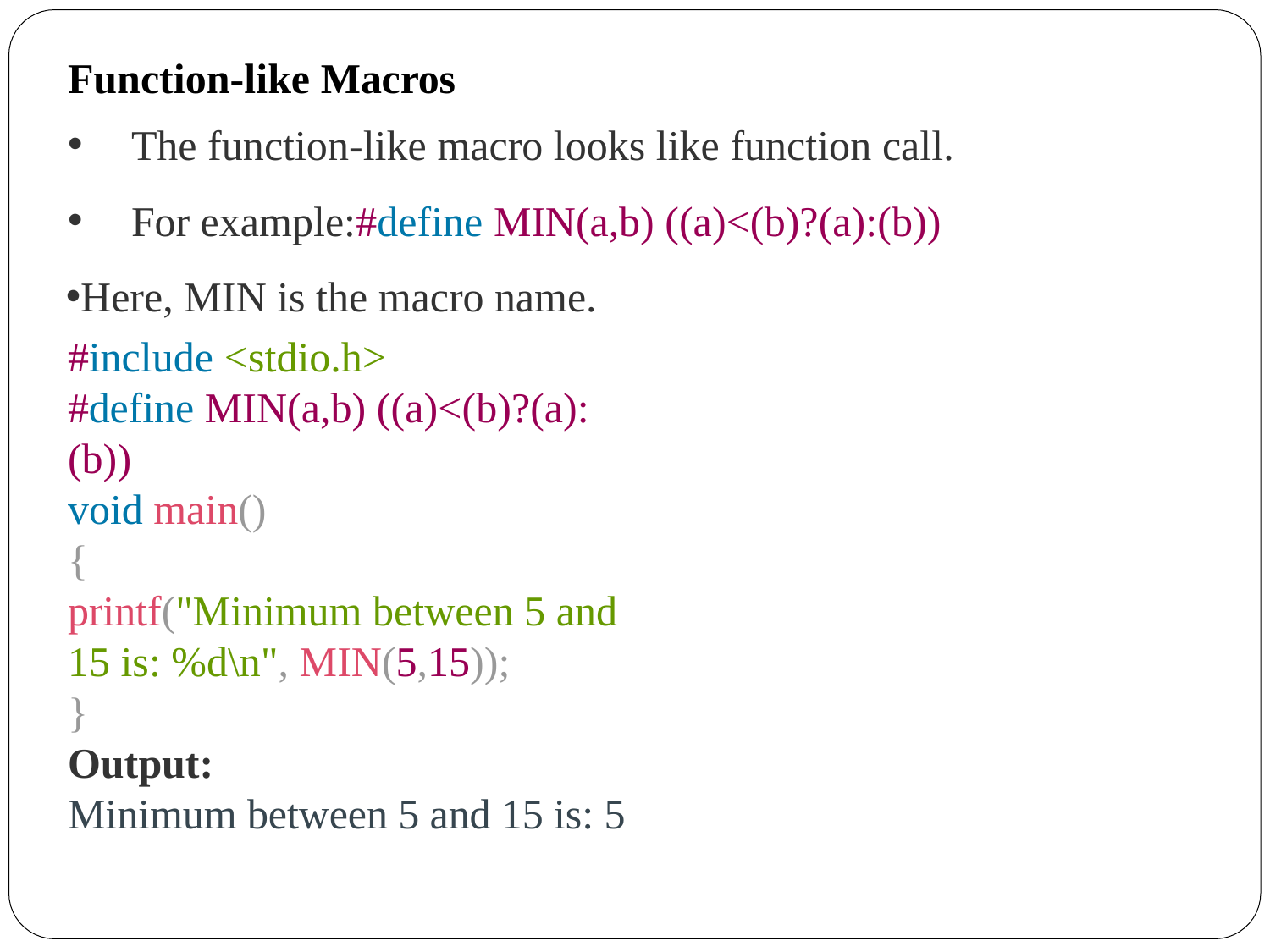

Function-like Macros
The function-like macro looks like function call.
For example:#define MIN(a,b) ((a)<(b)?(a):(b))
Here, MIN is the macro name.  #include <stdio.h>
#define MIN(a,b) ((a)<(b)?(a):(b))
void main()
{
printf("Minimum between 5 and 15 is: %d\n", MIN(5,15));
}
Output:
Minimum between 5 and 15 is: 5